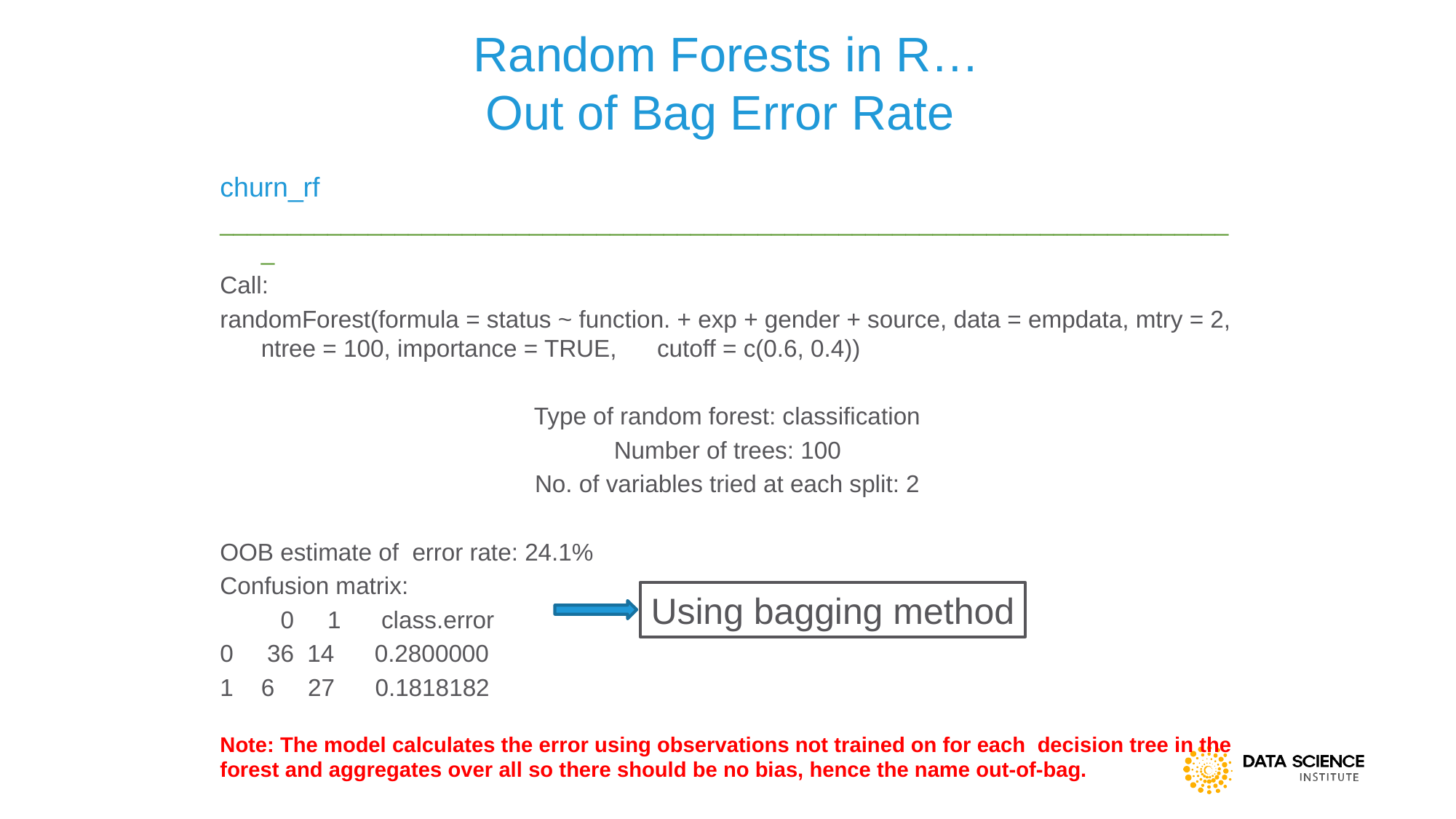

22
 Random Forests in R…
Out of Bag Error Rate
churn_rf
____________________________________________________________________________
Call:
randomForest(formula = status ~ function. + exp + gender + source, data = empdata, mtry = 2, ntree = 100, importance = TRUE,      cutoff = c(0.6, 0.4))

Type of random forest: classification
Number of trees: 100
No. of variables tried at each split: 2

OOB estimate of  error rate: 24.1%
Confusion matrix:
         0     1      class.error
0     36  14      0.2800000
6     27      0.1818182
Note: The model calculates the error using observations not trained on for each  decision tree in the forest and aggregates over all so there should be no bias, hence the name out-of-bag.

Using bagging method